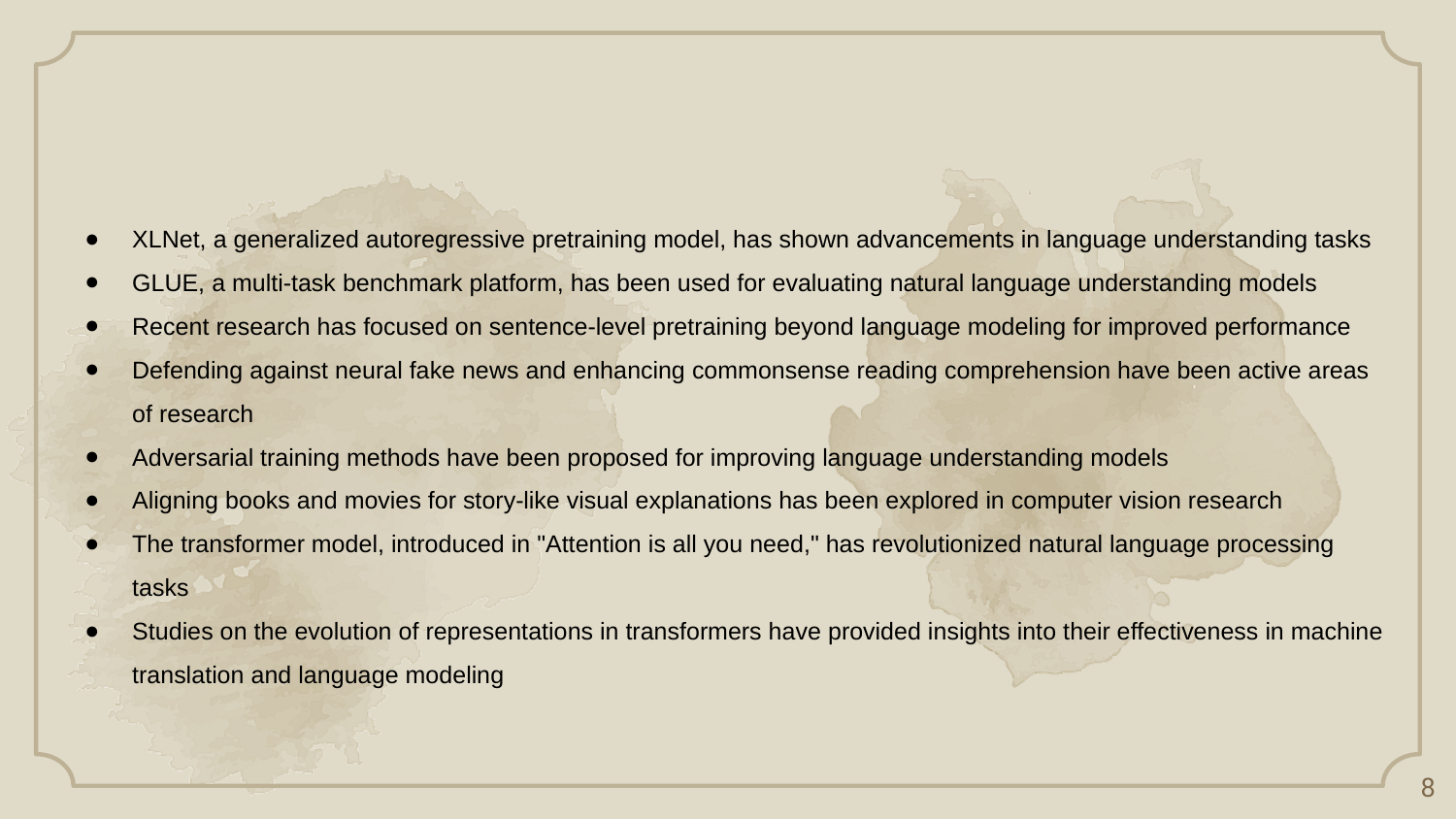

XLNet, a generalized autoregressive pretraining model, has shown advancements in language understanding tasks
GLUE, a multi-task benchmark platform, has been used for evaluating natural language understanding models
Recent research has focused on sentence-level pretraining beyond language modeling for improved performance
Defending against neural fake news and enhancing commonsense reading comprehension have been active areas of research
Adversarial training methods have been proposed for improving language understanding models
Aligning books and movies for story-like visual explanations has been explored in computer vision research
The transformer model, introduced in "Attention is all you need," has revolutionized natural language processing tasks
Studies on the evolution of representations in transformers have provided insights into their effectiveness in machine translation and language modeling
8